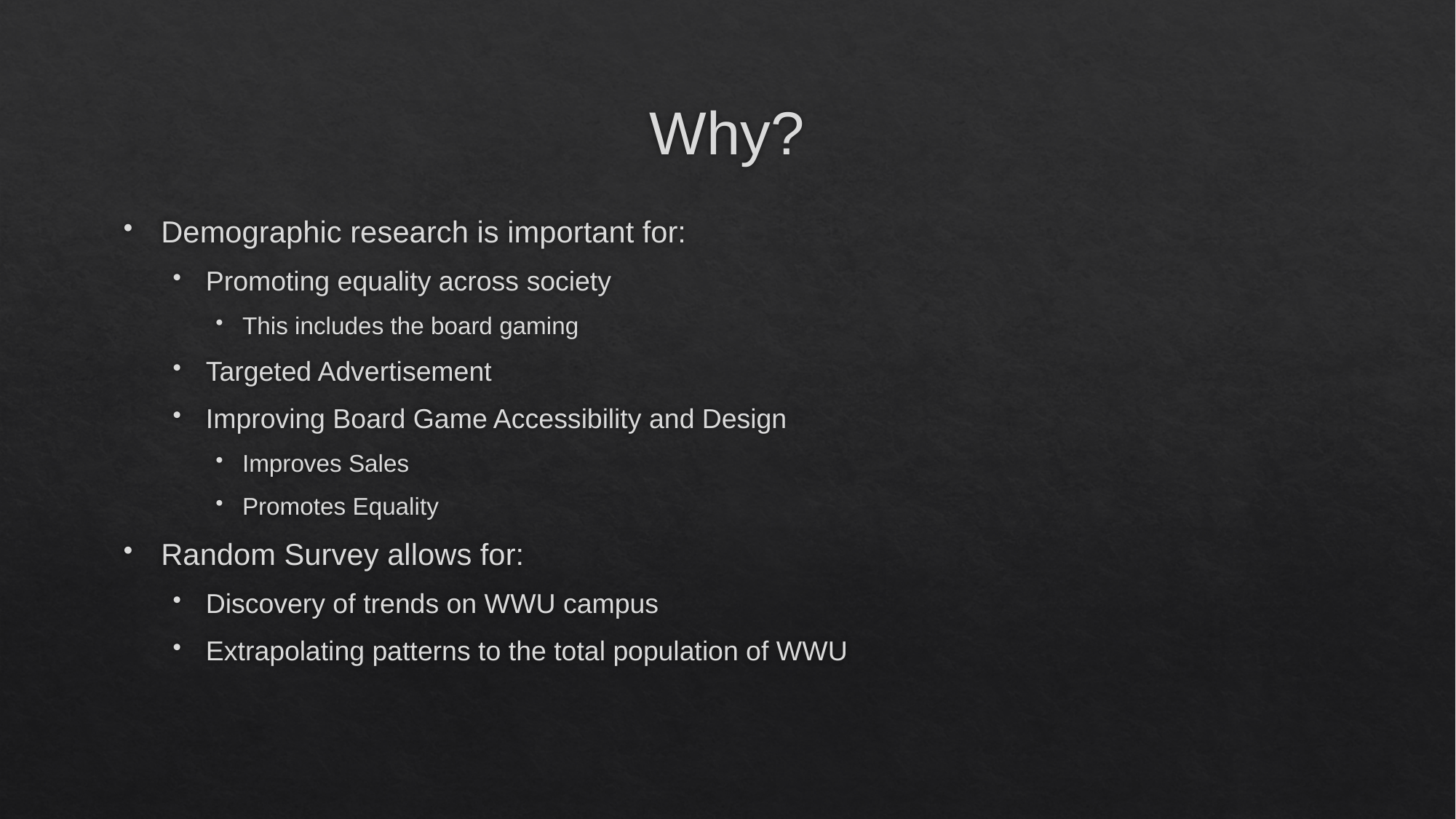

# Why?
Demographic research is important for:
Promoting equality across society
This includes the board gaming
Targeted Advertisement
Improving Board Game Accessibility and Design
Improves Sales
Promotes Equality
Random Survey allows for:
Discovery of trends on WWU campus
Extrapolating patterns to the total population of WWU